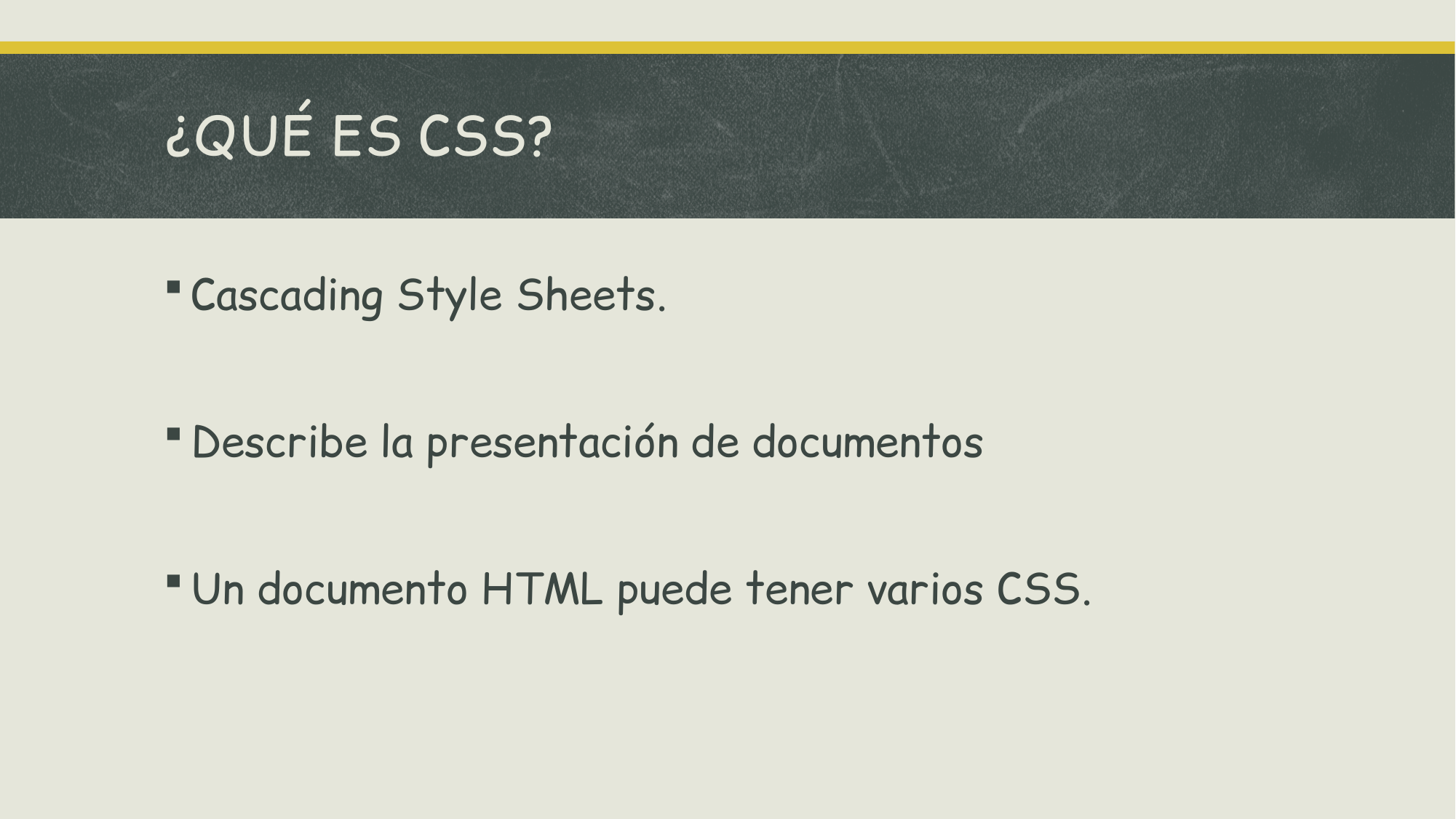

# ¿QUÉ ES CSS?
Cascading Style Sheets.

Describe la presentación de documentos

Un documento HTML puede tener varios CSS.